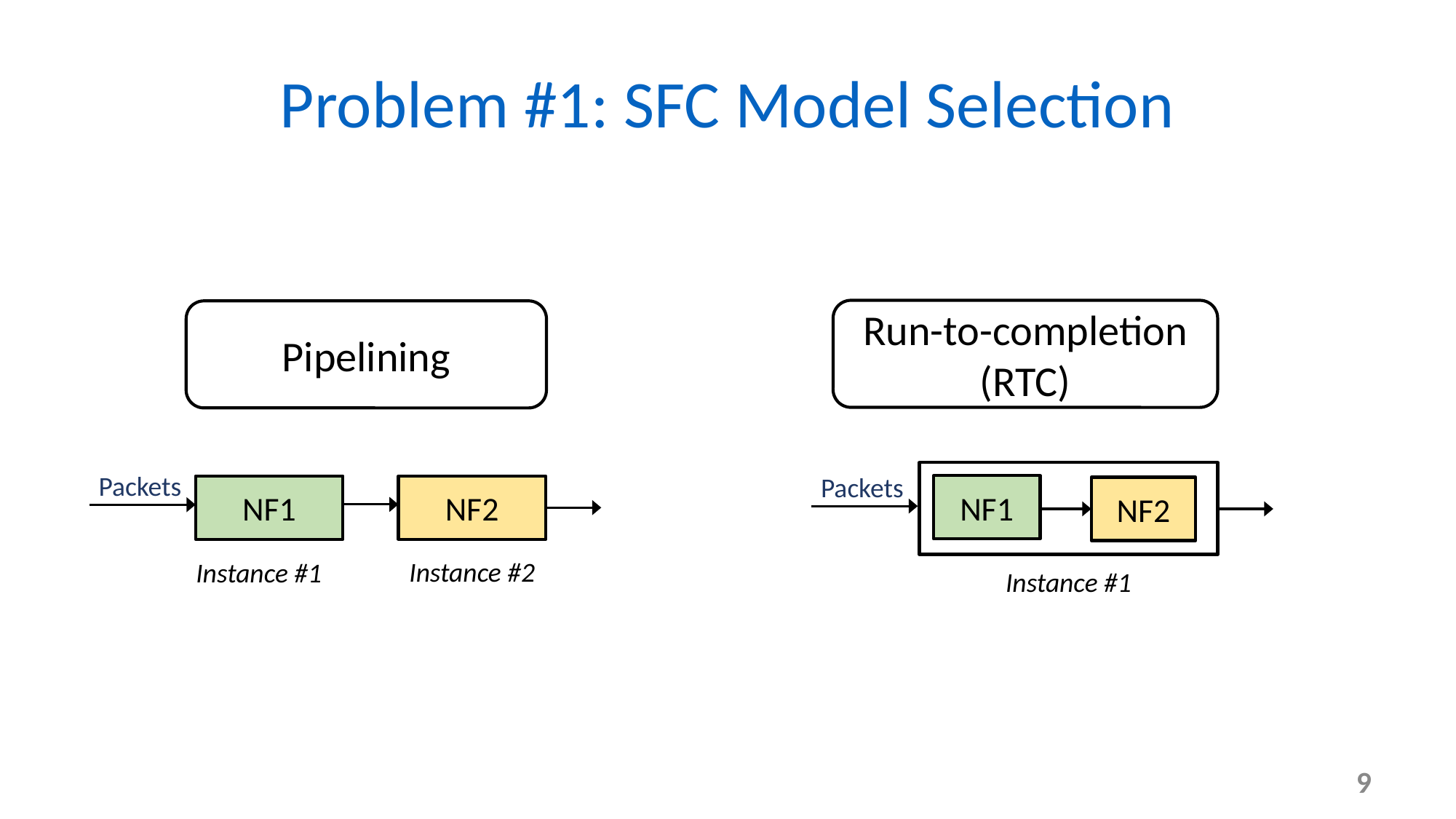

# Problem #1: SFC Model Selection
Run-to-completion (RTC)
Pipelining

Packets
Packets
NF1
NF1
NF2
NF2
Instance #2
Instance #1
Instance #1
9